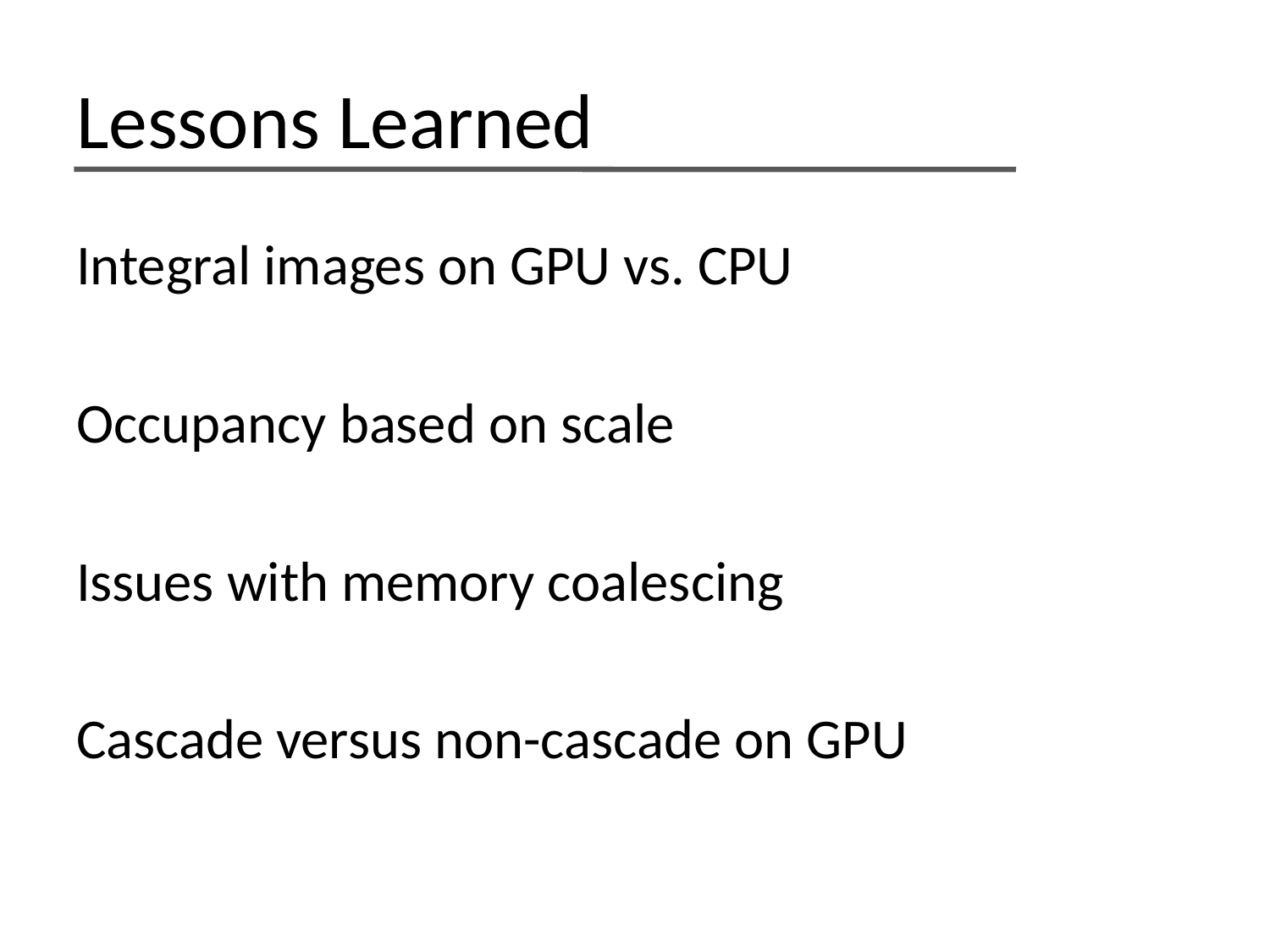

# Lessons Learned
Integral images on GPU vs. CPU

Occupancy based on scale

Issues with memory coalescing

Cascade versus non-cascade on GPU